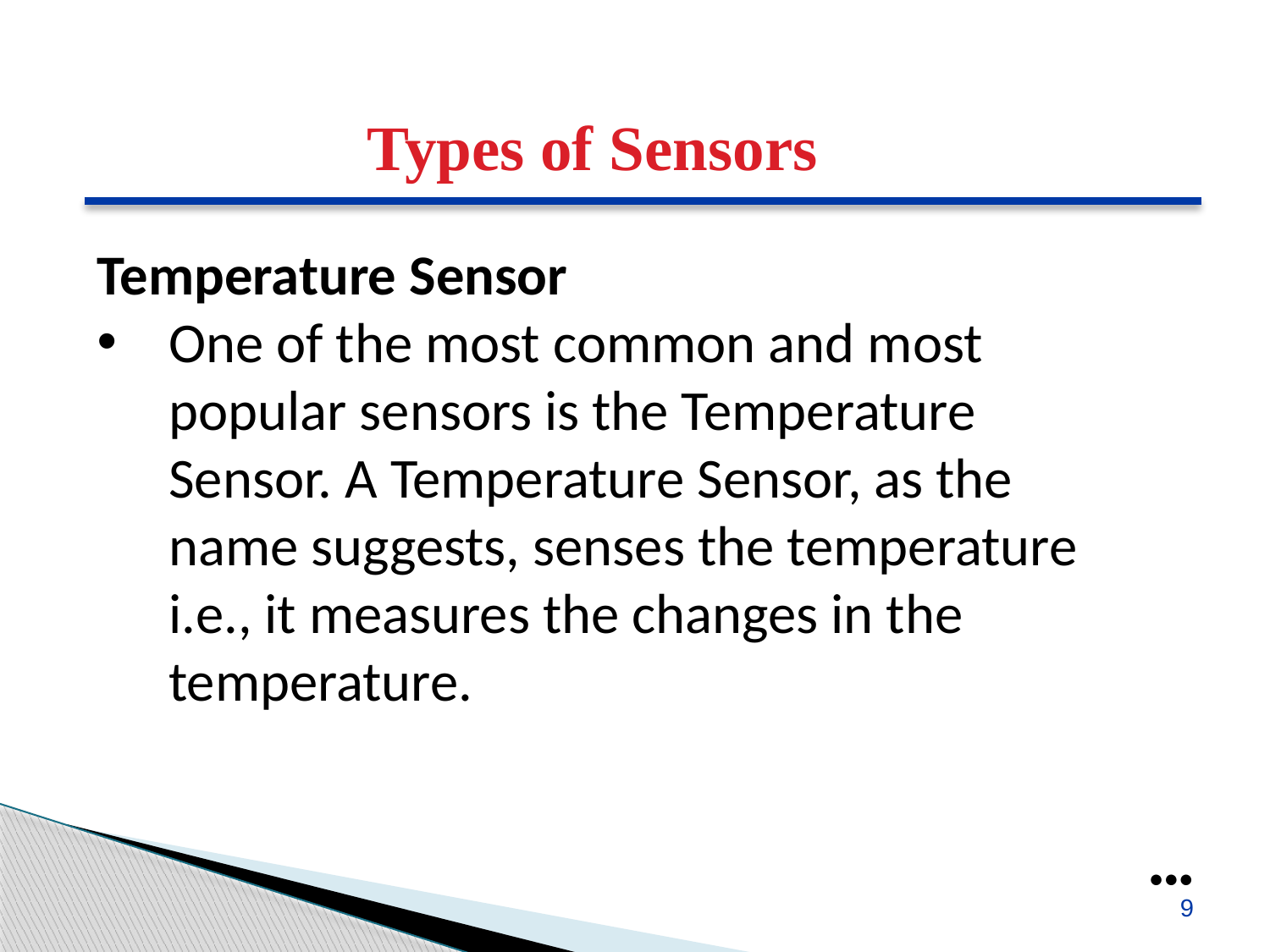

Types of Sensors
Temperature Sensor
One of the most common and most popular sensors is the Temperature Sensor. A Temperature Sensor, as the name suggests, senses the temperature i.e., it measures the changes in the temperature.
●●●
9